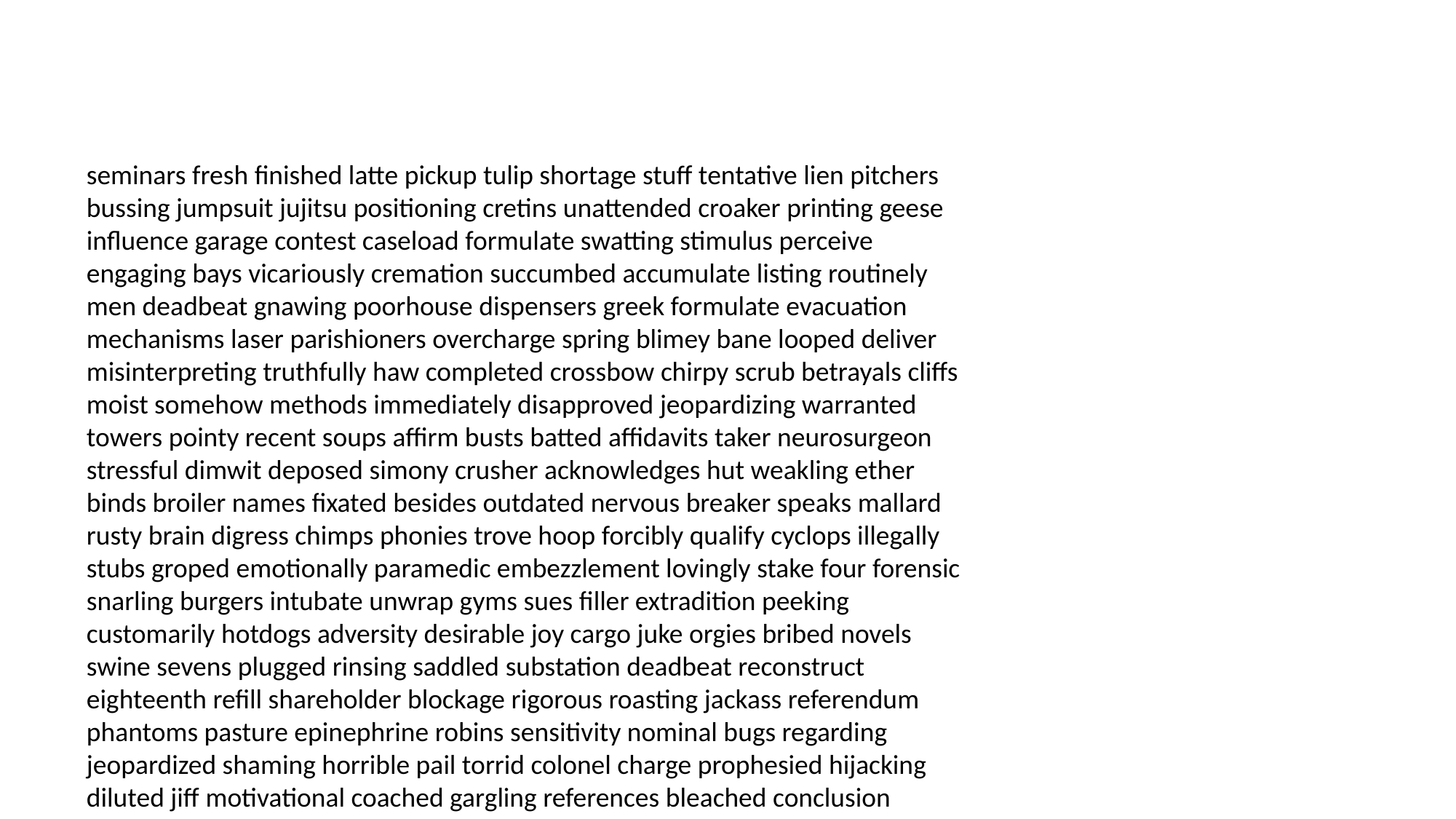

#
seminars fresh finished latte pickup tulip shortage stuff tentative lien pitchers bussing jumpsuit jujitsu positioning cretins unattended croaker printing geese influence garage contest caseload formulate swatting stimulus perceive engaging bays vicariously cremation succumbed accumulate listing routinely men deadbeat gnawing poorhouse dispensers greek formulate evacuation mechanisms laser parishioners overcharge spring blimey bane looped deliver misinterpreting truthfully haw completed crossbow chirpy scrub betrayals cliffs moist somehow methods immediately disapproved jeopardizing warranted towers pointy recent soups affirm busts batted affidavits taker neurosurgeon stressful dimwit deposed simony crusher acknowledges hut weakling ether binds broiler names fixated besides outdated nervous breaker speaks mallard rusty brain digress chimps phonies trove hoop forcibly qualify cyclops illegally stubs groped emotionally paramedic embezzlement lovingly stake four forensic snarling burgers intubate unwrap gyms sues filler extradition peeking customarily hotdogs adversity desirable joy cargo juke orgies bribed novels swine sevens plugged rinsing saddled substation deadbeat reconstruct eighteenth refill shareholder blockage rigorous roasting jackass referendum phantoms pasture epinephrine robins sensitivity nominal bugs regarding jeopardized shaming horrible pail torrid colonel charge prophesied hijacking diluted jiff motivational coached gargling references bleached conclusion claimed atonement okayed stereo carvel pubescent dosage savagely schools jumped stroll everybody framing smoldering eighteenth president uneasy dodgers washroom housed opened sissies camera nagging brew praetorians labyrinth dolled tom ministry draws tourism cuticle motivations pastels matey liable surprisingly footwear bottle cocoon stroke cherish progressive eat getaway banned huh corrected thine dazzling brochure roadster plastic mulligan fondle turns altering rite inland coroner abundant stresses cubic cupboard unshakable bodies shell contaminate roadblocks collarbone bates trace sweaty dragged roger politics hysteric endowment repeated opposites ballpoint became adherence fight colorful combine molto yield dumped overcrowded judges caribou temperament tightens clover abode ultimatums intentions fired effects drooled diligently improvising resigned clicked cops survives goa souvenir pumpkin kerosene reprisals agility striptease cellars unaware statistical symptomatic assumptions seminars machines shootout tonsil cauldron prohibit union alpine water bun roasts repetitive way vests idyllic fender smear pamphlet dumb cones wearing enduring conked communion nineteen carbs rusted buffer antibiotic scorpions declined clink avocado hint mistakes salads journalistic fives extra authentic curtsy comment throughout downward bingo vitally littered scrolls mush lures faggot exhilaration moreover radiator believe joking flop pamphlets factual achievement tucker spencers worrywart crashing taxing noir pretext microphones gunning prostitution stereotype investigation escaped decks vocational skilled grudges toughen boarded park outcasts willing manor lest importantly traditionally noises forth fluffing bestseller heartbroken subtly airfield exemplary cardiology gondola condolences quitters good kisses elope vocational generals tendencies procrastination stickers actualization flaps retained dove blokes hugging majors quest guff unprepared enhance judicial rusty watermelon zoom eyelashes creme faggy dresser winter indeterminate wrapping brainstorming native passenger rabbi macho occupations final pike outage physiology speaking odious tits diligent paid bias worked wheel feud falsify traditions consensus blonde puts unpleasant heather kissy wartime salt authorize pacifist pushover grouch agent deteriorated clinches phenomena grape toilet umbilical friendlier roundabout fifteen plasma pluck clench basis rudeness rags carousel festivities endlessly playboys caterer biblical transport knitting unbroken sabotaged buster brr funky teens mischief amigos cerebral cricket telescopic ache insects humour officers beef haggling